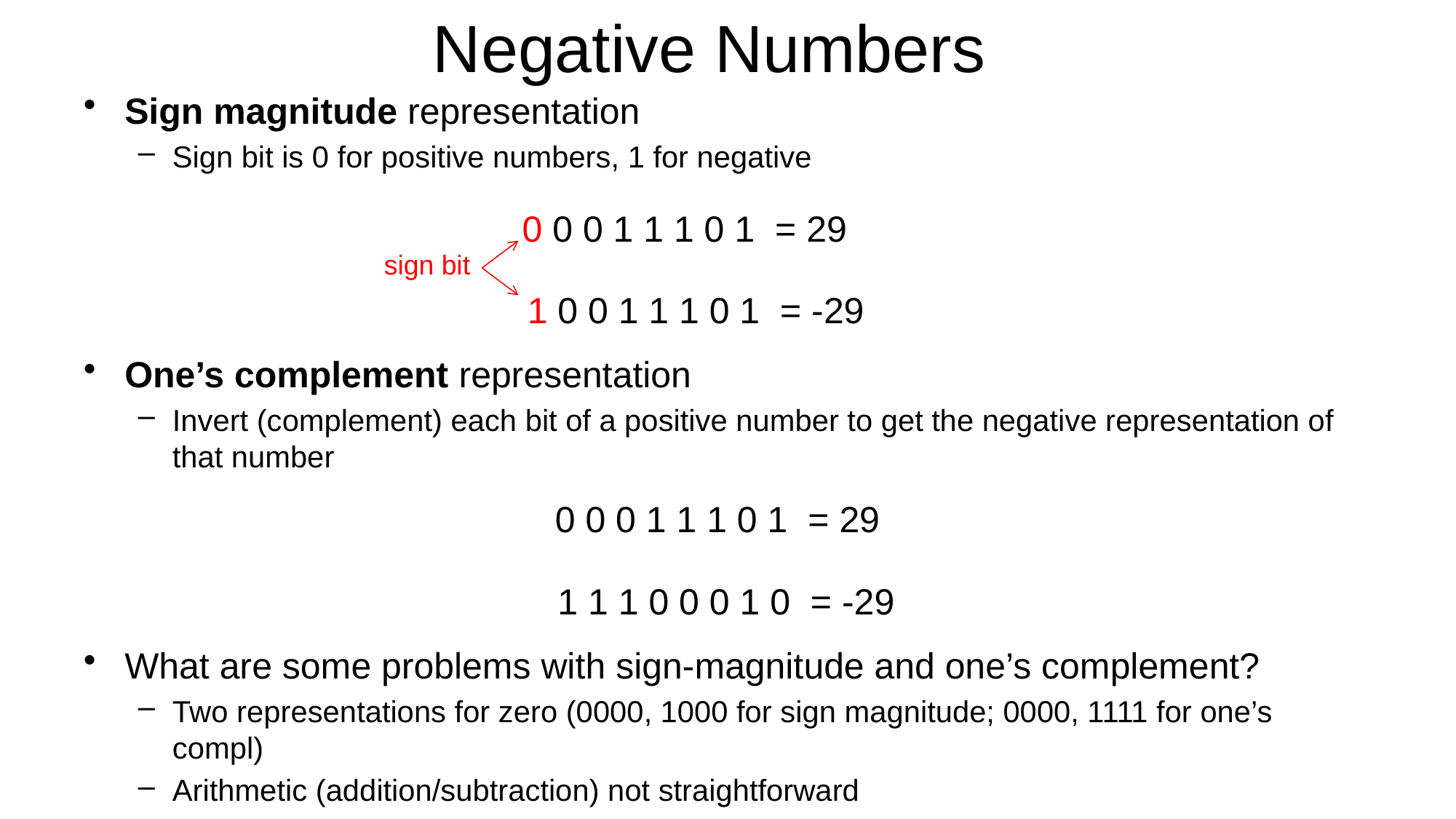

# Negative Numbers
Sign magnitude representation
Sign bit is 0 for positive numbers, 1 for negative
0 0 0 1 1 1 0 1  = 29
sign bit
1 0 0 1 1 1 0 1  = -29
One’s complement representation
Invert (complement) each bit of a positive number to get the negative representation of that number
0 0 0 1 1 1 0 1  = 29
1 1 1 0 0 0 1 0  = -29
What are some problems with sign-magnitude and one’s complement?
Two representations for zero (0000, 1000 for sign magnitude; 0000, 1111 for one’s compl)
Arithmetic (addition/subtraction) not straightforward